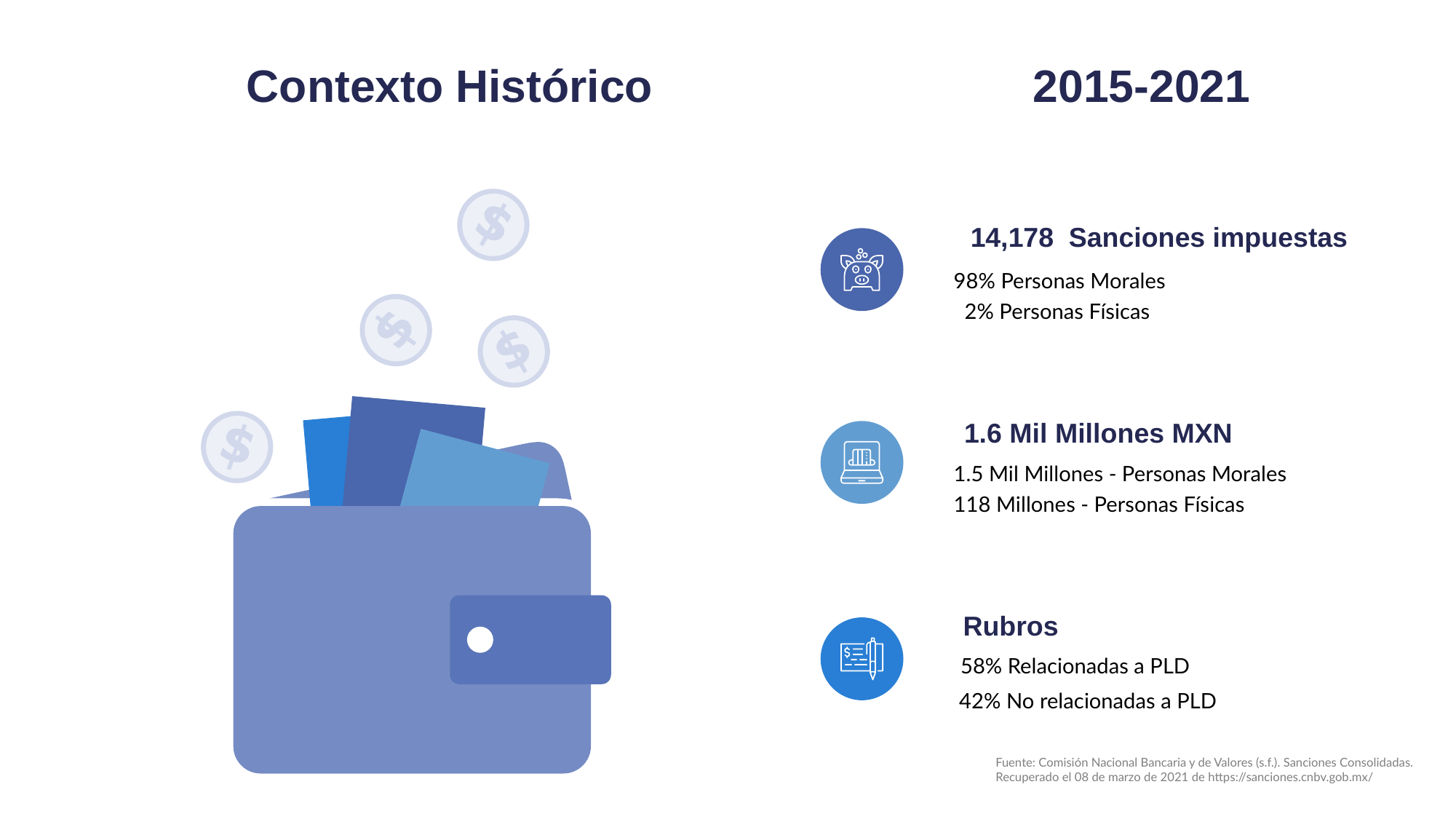

Contexto Histórico
2015-2021

14,178  Sanciones impuestas

98% Personas Morales
  2% Personas Físicas

1.6 Mil Millones MXN

1.5 Mil Millones - Personas Morales
118 Millones - Personas Físicas

Rubros

58% Relacionadas a PLD
42% No relacionadas a PLD
Fuente: Comisión Nacional Bancaria y de Valores (s.f.). Sanciones Consolidadas. Recuperado el 08 de marzo de 2021 de https://sanciones.cnbv.gob.mx/